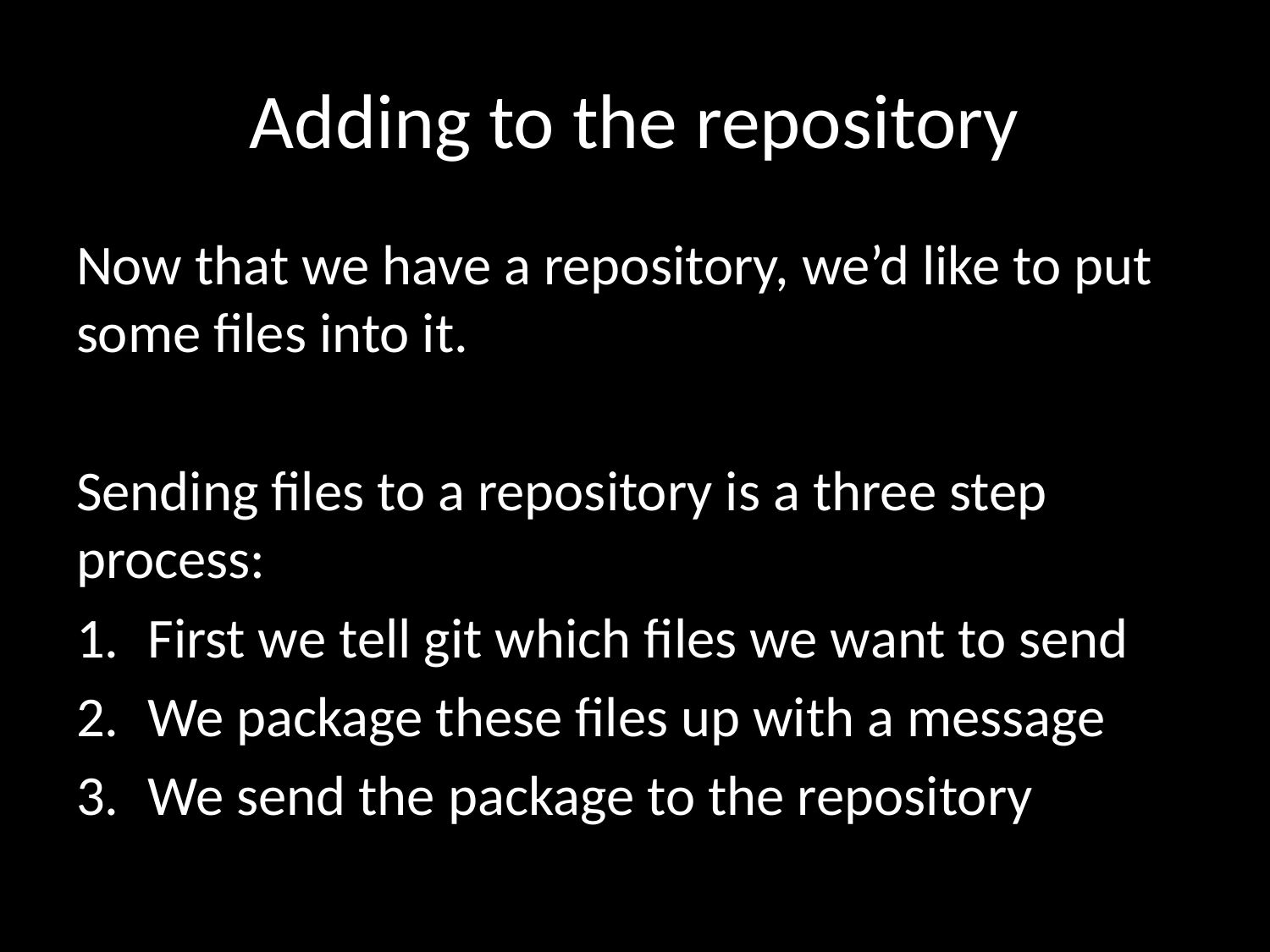

# Adding to the repository
Now that we have a repository, we’d like to put some files into it.

Sending files to a repository is a three step process:
First we tell git which files we want to send
We package these files up with a message
We send the package to the repository